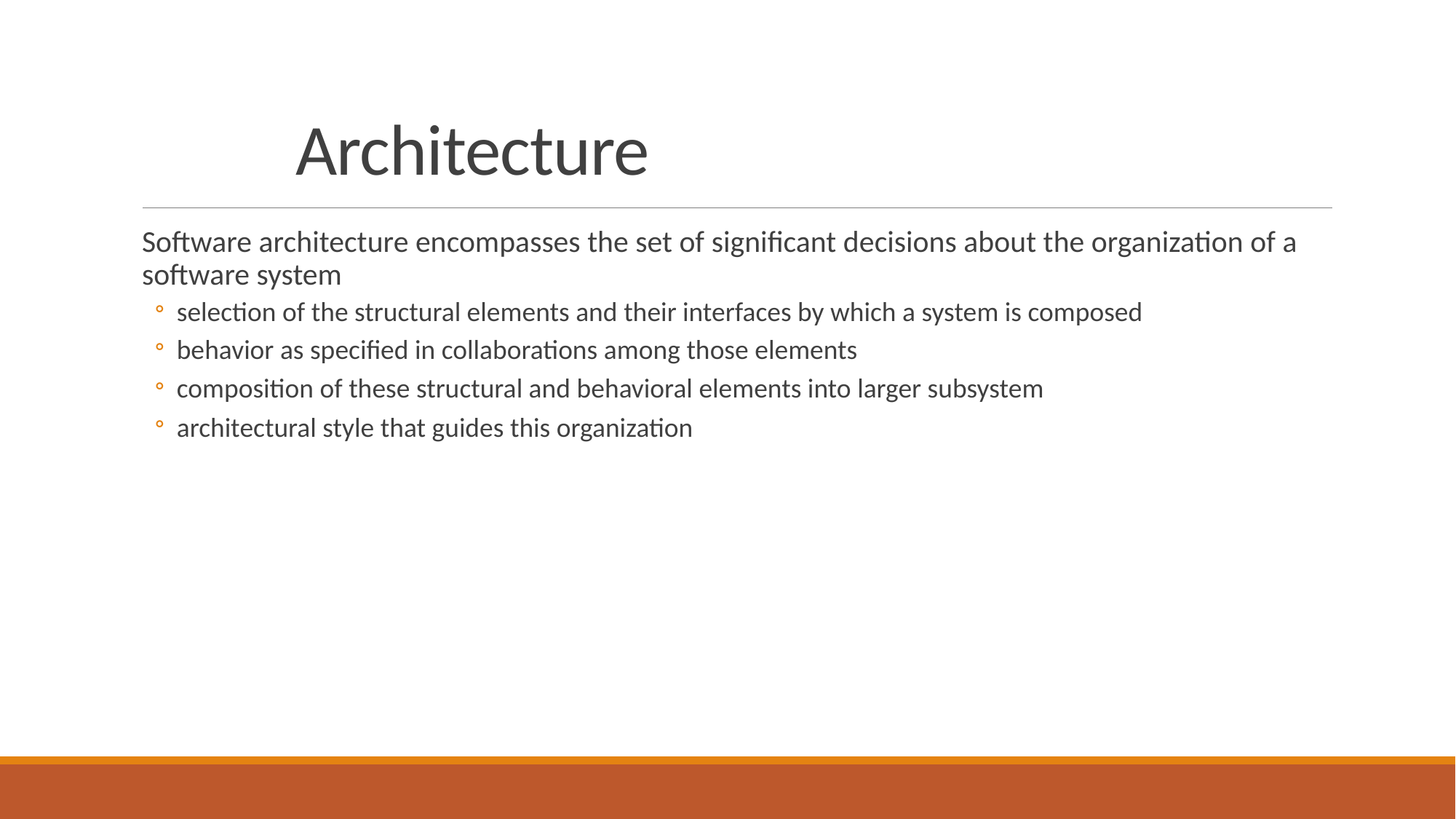

# Architecture
Software architecture encompasses the set of significant decisions about the organization of a software system
selection of the structural elements and their interfaces by which a system is composed
behavior as specified in collaborations among those elements
composition of these structural and behavioral elements into larger subsystem
architectural style that guides this organization